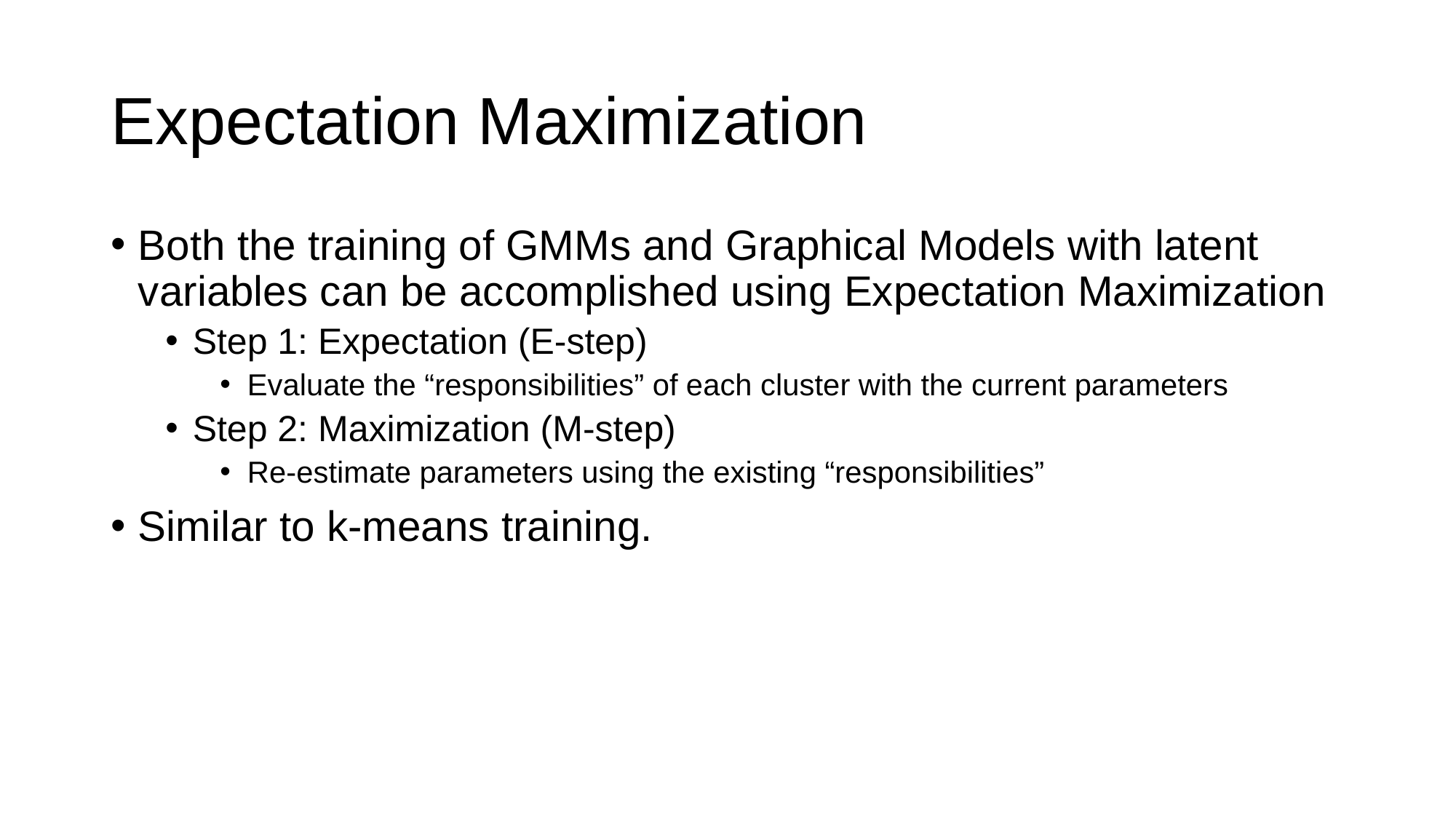

# Expectation Maximization
Both the training of GMMs and Graphical Models with latent variables can be accomplished using Expectation Maximization
Step 1: Expectation (E-step)
Evaluate the “responsibilities” of each cluster with the current parameters
Step 2: Maximization (M-step)
Re-estimate parameters using the existing “responsibilities”
Similar to k-means training.